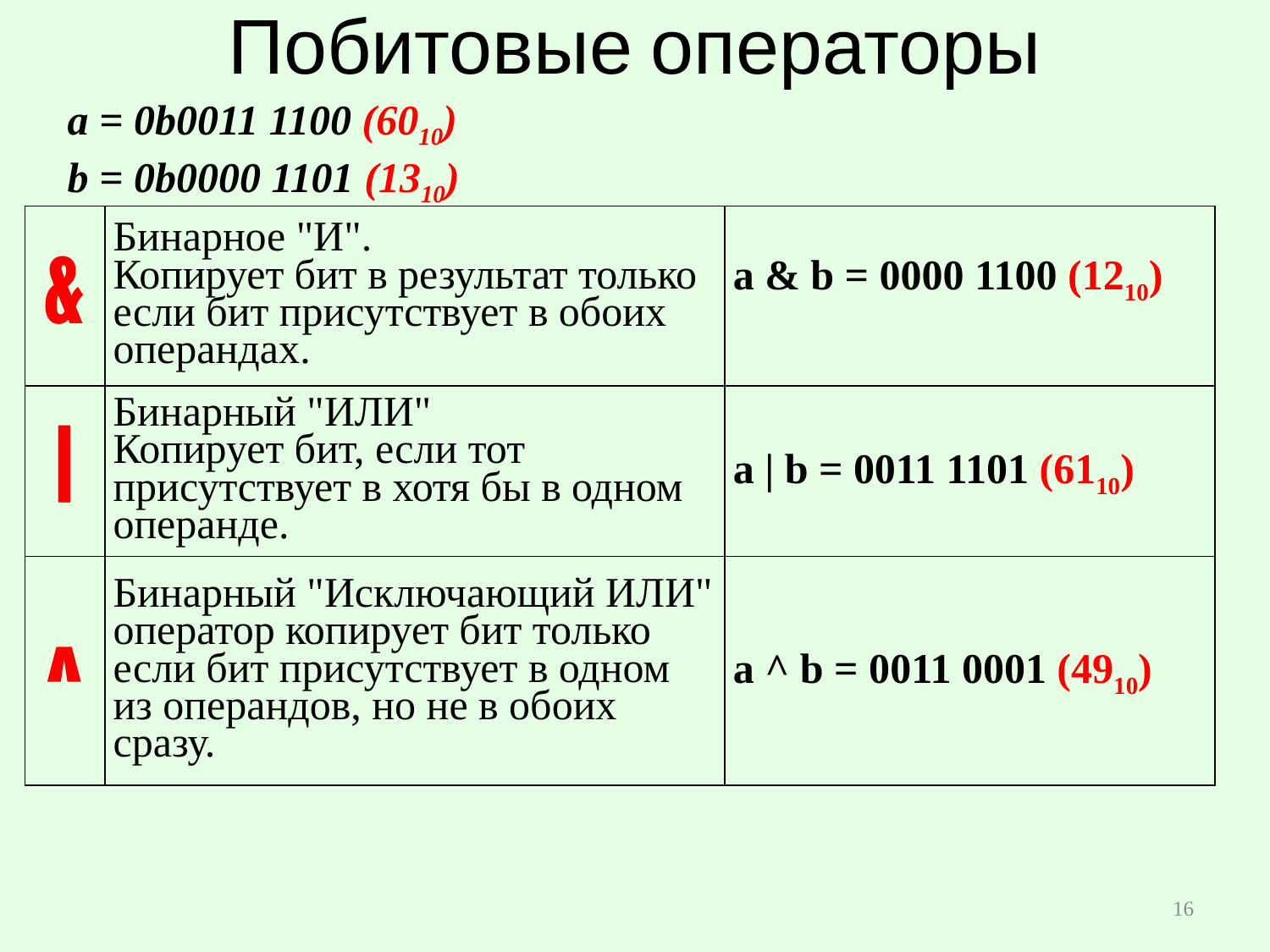

# Побитовые операторы
a = 0b0011 1100 (6010)
b = 0b0000 1101 (1310)
| & | Бинарное "И". Копирует бит в результат только если бит присутствует в обоих операндах. | a & b = 0000 1100 (1210) |
| --- | --- | --- |
| | | Бинарный "ИЛИ" Копирует бит, если тот присутствует в хотя бы в одном операнде. | a | b = 0011 1101 (6110) |
| ^ | Бинарный "Исключающий ИЛИ" оператор копирует бит только если бит присутствует в одном из операндов, но не в обоих сразу. | a ^ b = 0011 0001 (4910) |
16